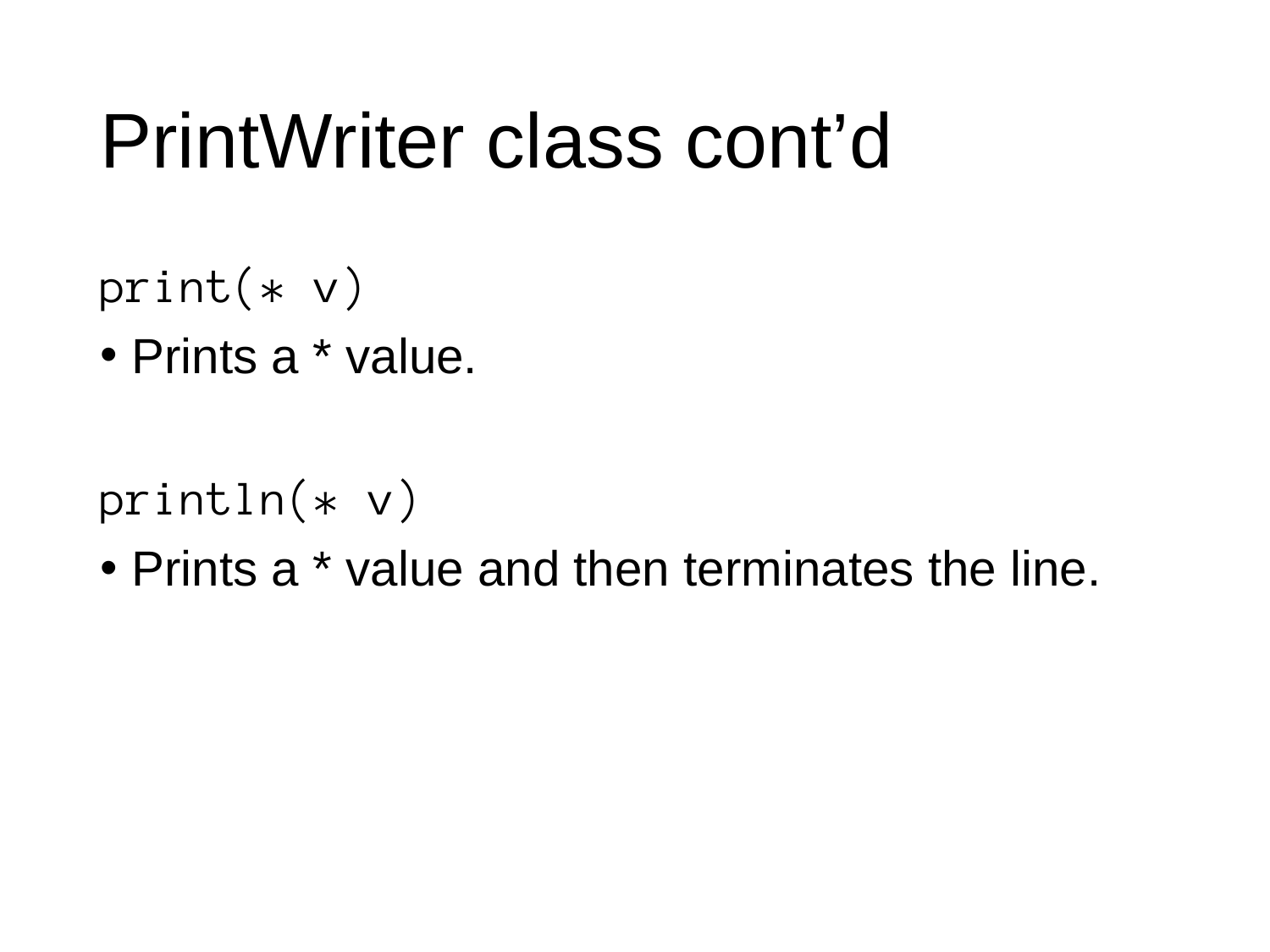

# PrintWriter class cont’d
print(* v)
Prints a * value.

println(* v)
Prints a * value and then terminates the line.